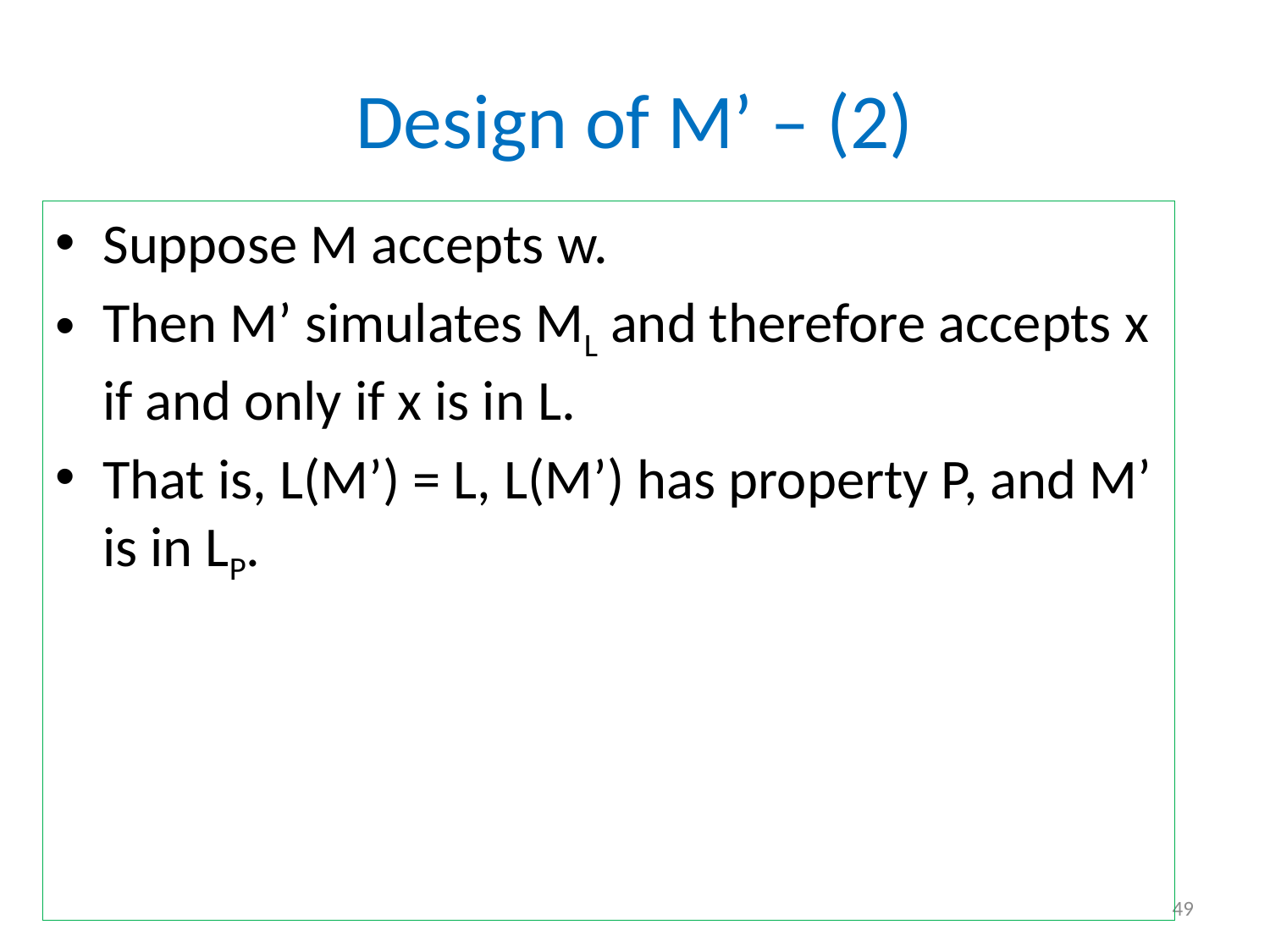

# Design of M’ – (2)
Suppose M accepts w.
Then M’ simulates ML and therefore accepts x if and only if x is in L.
That is, L(M’) = L, L(M’) has property P, and M’ is in LP.
49